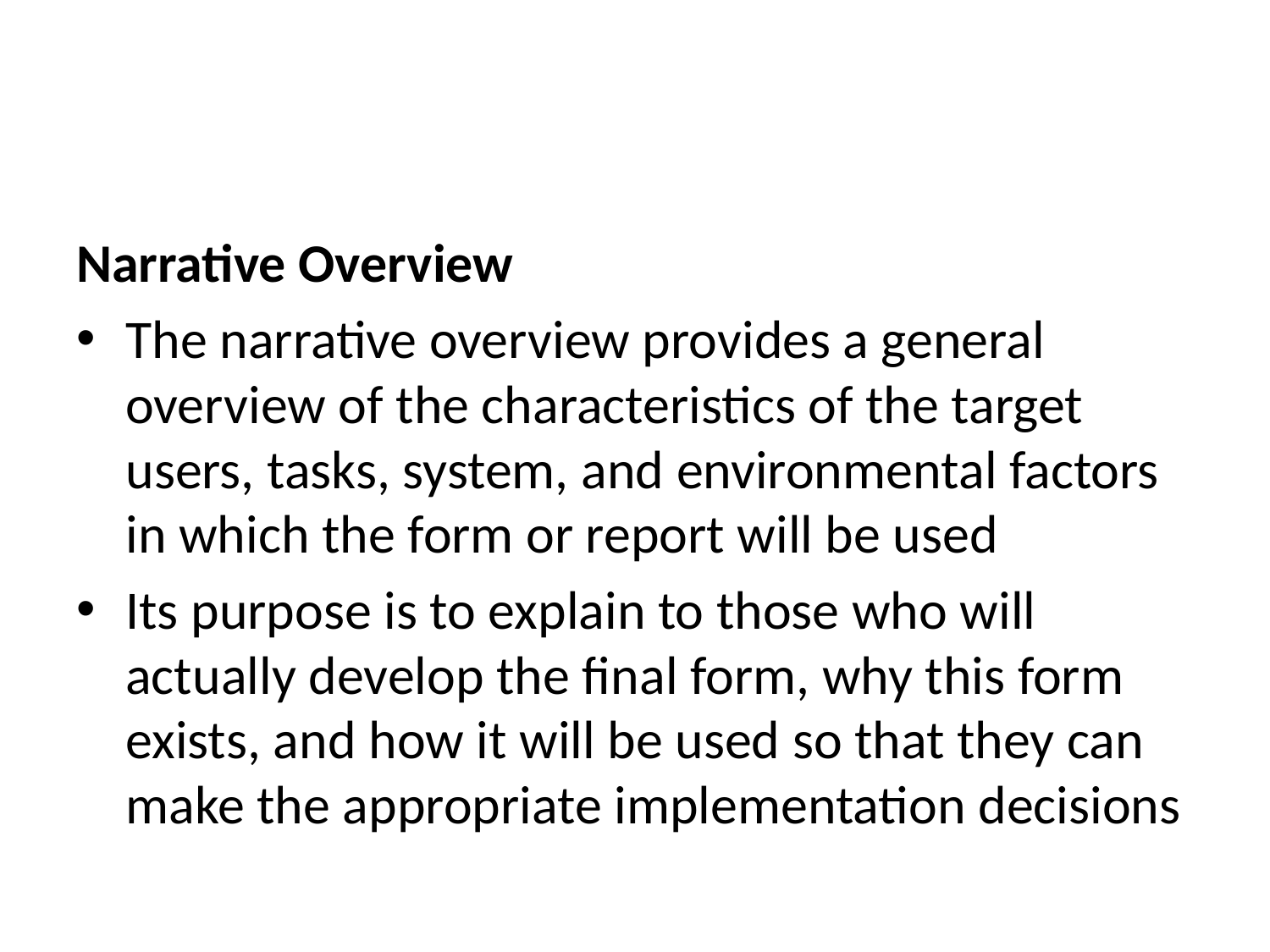

#
Narrative Overview
The narrative overview provides a general overview of the characteristics of the target users, tasks, system, and environmental factors in which the form or report will be used
Its purpose is to explain to those who will actually develop the final form, why this form exists, and how it will be used so that they can make the appropriate implementation decisions